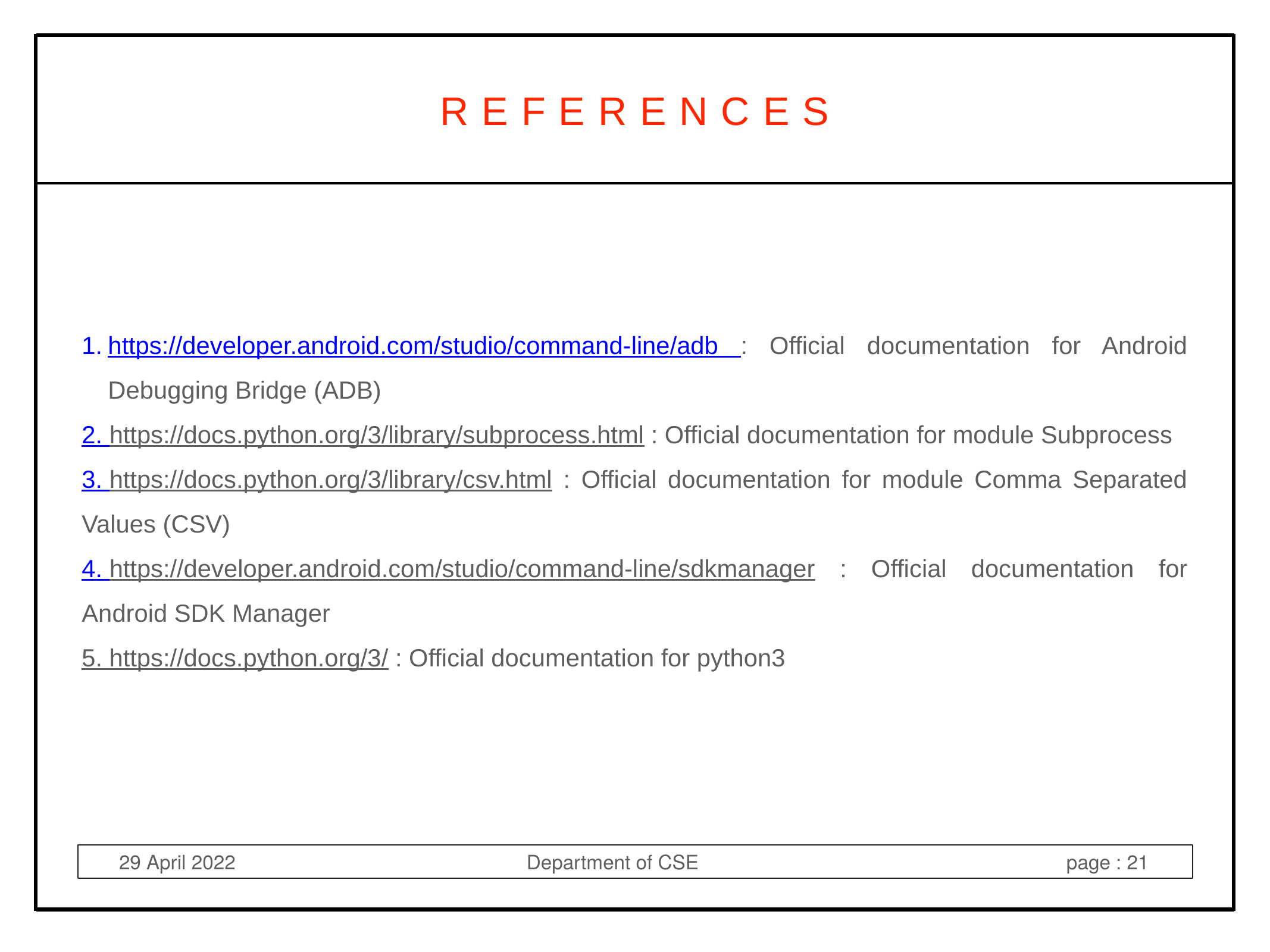

REFERENCES

https://developer.android.com/studio/command-line/adb : Official documentation for Android Debugging Bridge (ADB)
2. https://docs.python.org/3/library/subprocess.html : Official documentation for module Subprocess
3. https://docs.python.org/3/library/csv.html : Official documentation for module Comma Separated Values (CSV)
4. https://developer.android.com/studio/command-line/sdkmanager : Official documentation for Android SDK Manager
5. https://docs.python.org/3/ : Official documentation for python3
29 April 2022                                                     Department of CSE                                                                   page : 21